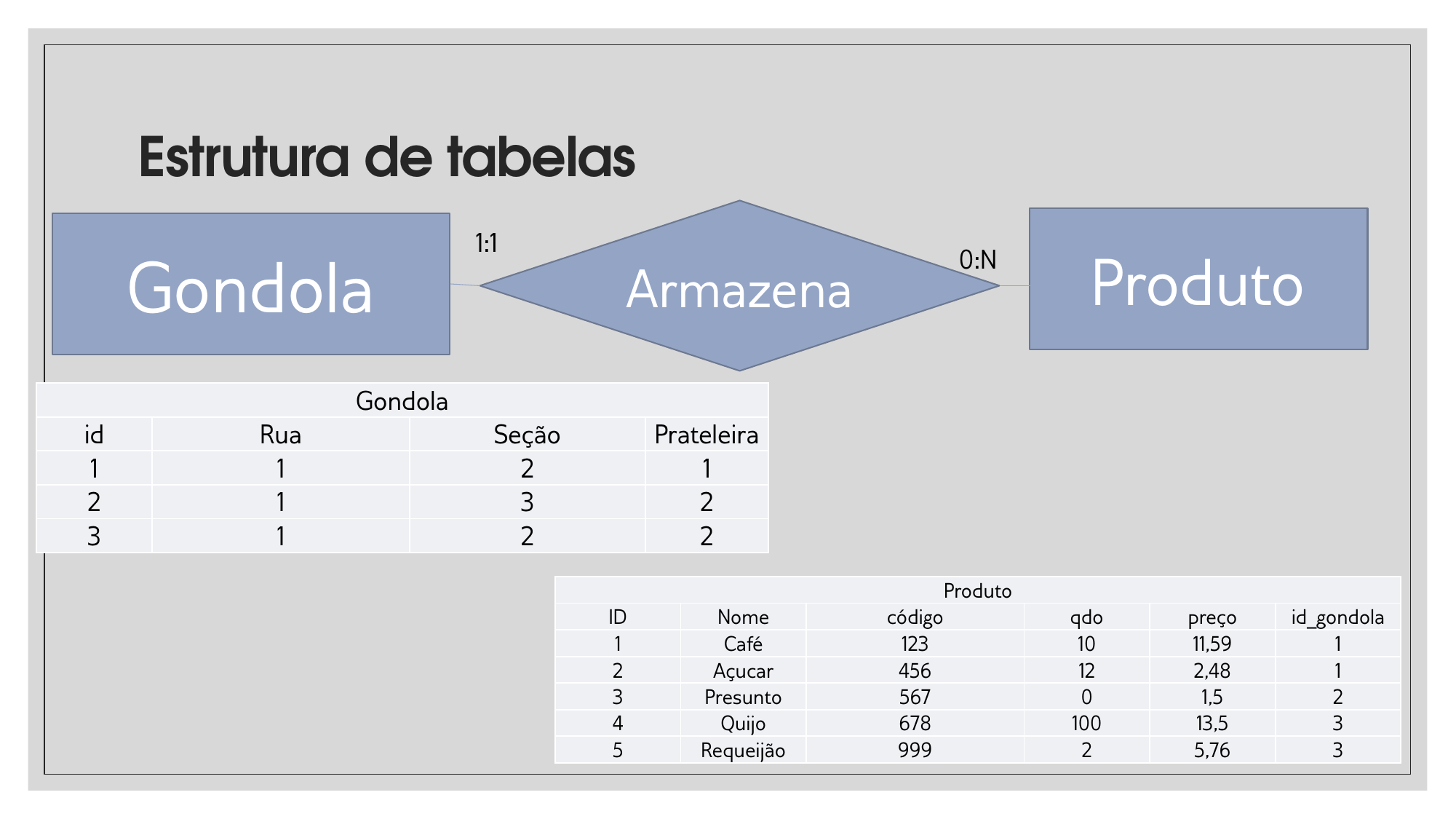

# Estrutura de tabelas
Armazena
Produto
Gondola
1:1
0:N
| Gondola |  |  |  |
| --- | --- | --- | --- |
| id | Rua | Seção | Prateleira |
| 1 | 1 | 2 | 1 |
| 2 | 1 | 3 | 2 |
| 3 | 1 | 2 | 2 |
| Produto |  |  |  |  |  |
| --- | --- | --- | --- | --- | --- |
| ID | Nome | código | qdo | preço | id\_gondola |
| 1 | Café | 123 | 10 | 11,59 | 1 |
| 2 | Açucar | 456 | 12 | 2,48 | 1 |
| 3 | Presunto | 567 | 0 | 1,5 | 2 |
| 4 | Quijo | 678 | 100 | 13,5 | 3 |
| 5 | Requeijão | 999 | 2 | 5,76 | 3 |